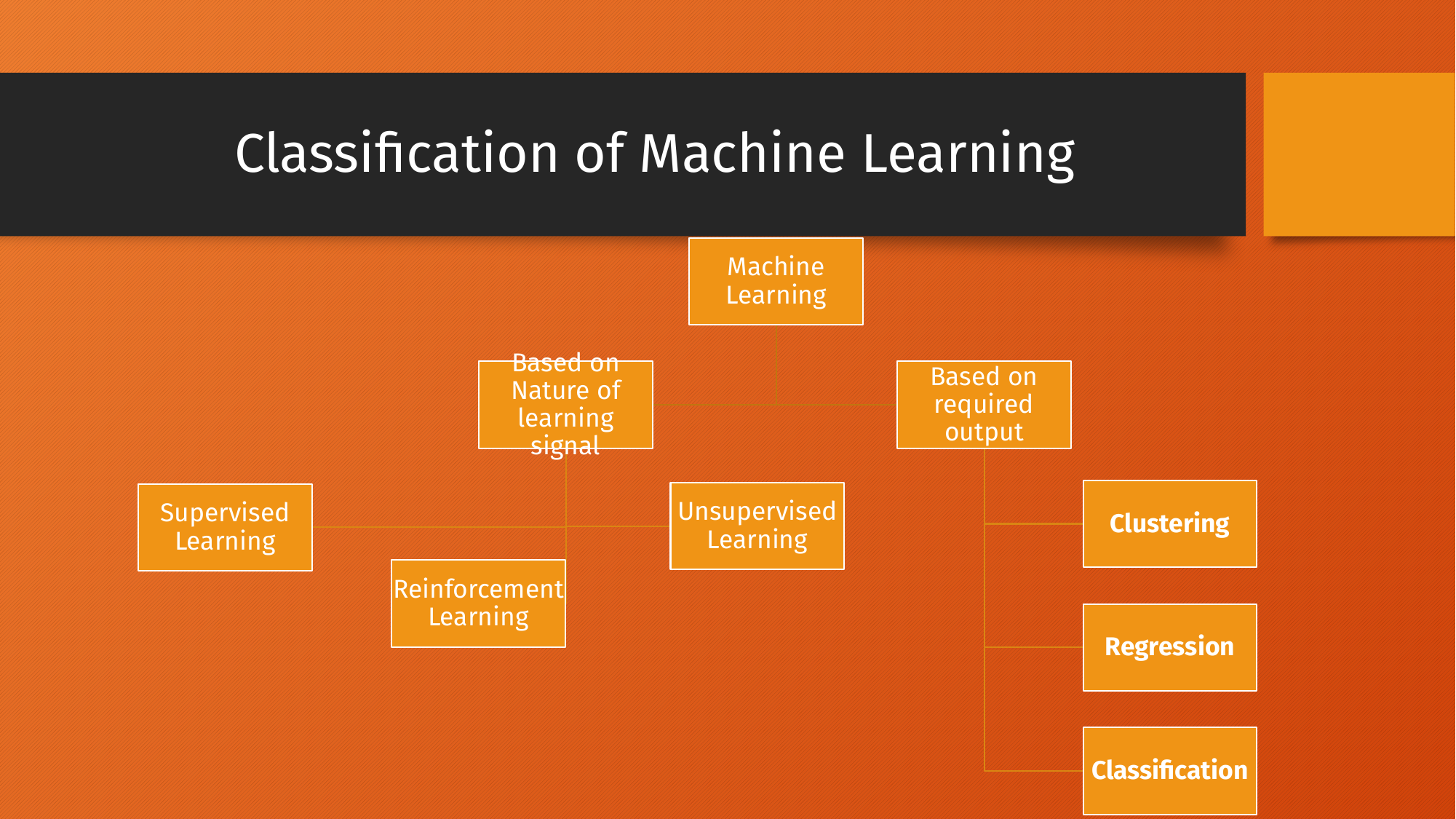

# Classification of Machine Learning
Machine Learning
Based on Nature of learning signal
Supervised Learning
Unsupervised Learning
Reinforcement Learning
Based on required output
Clustering
Regression
Classification